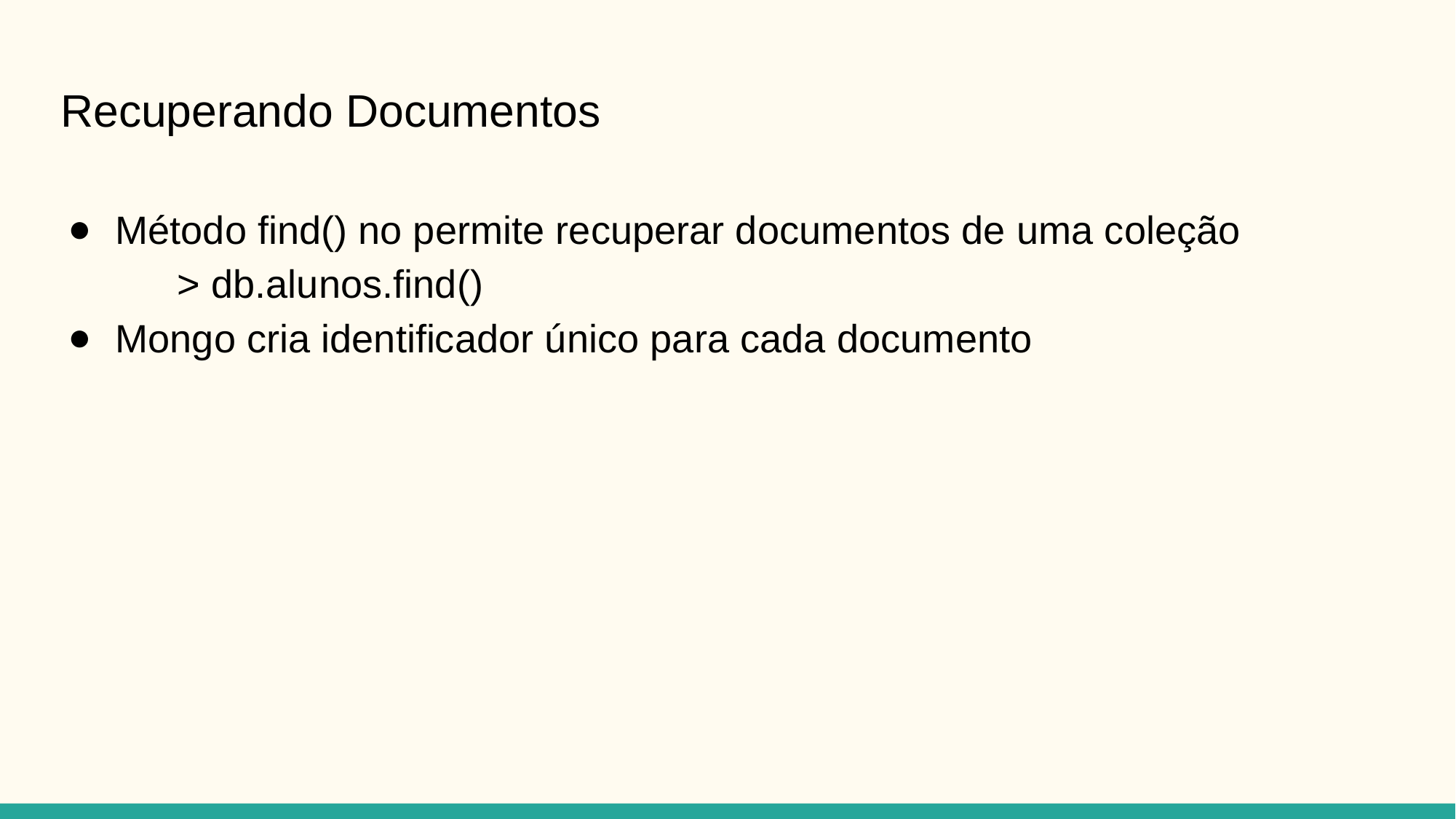

# Recuperando Documentos
Método find() no permite recuperar documentos de uma coleção
	> db.alunos.find()
Mongo cria identificador único para cada documento